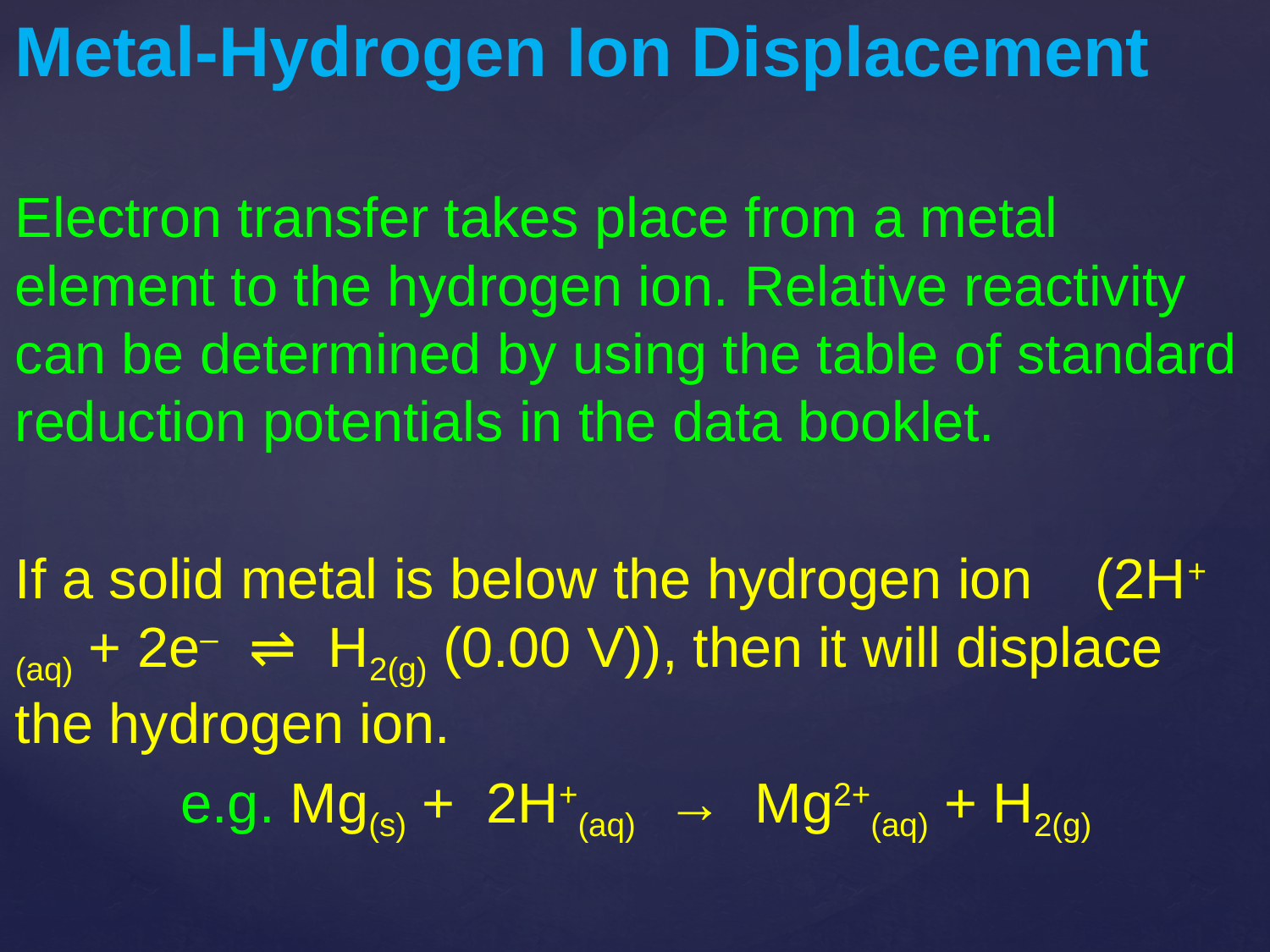

Metal-Hydrogen Ion Displacement

Electron transfer takes place from a metal element to the hydrogen ion. Relative reactivity can be determined by using the table of standard reduction potentials in the data booklet.

If a solid metal is below the hydrogen ion    (2H+(aq) + 2e–  ⇌  H2(g) (0.00 V)), then it will displace the hydrogen ion.
e.g. Mg(s) +  2H+(aq)  →  Mg2+(aq) + H2(g)